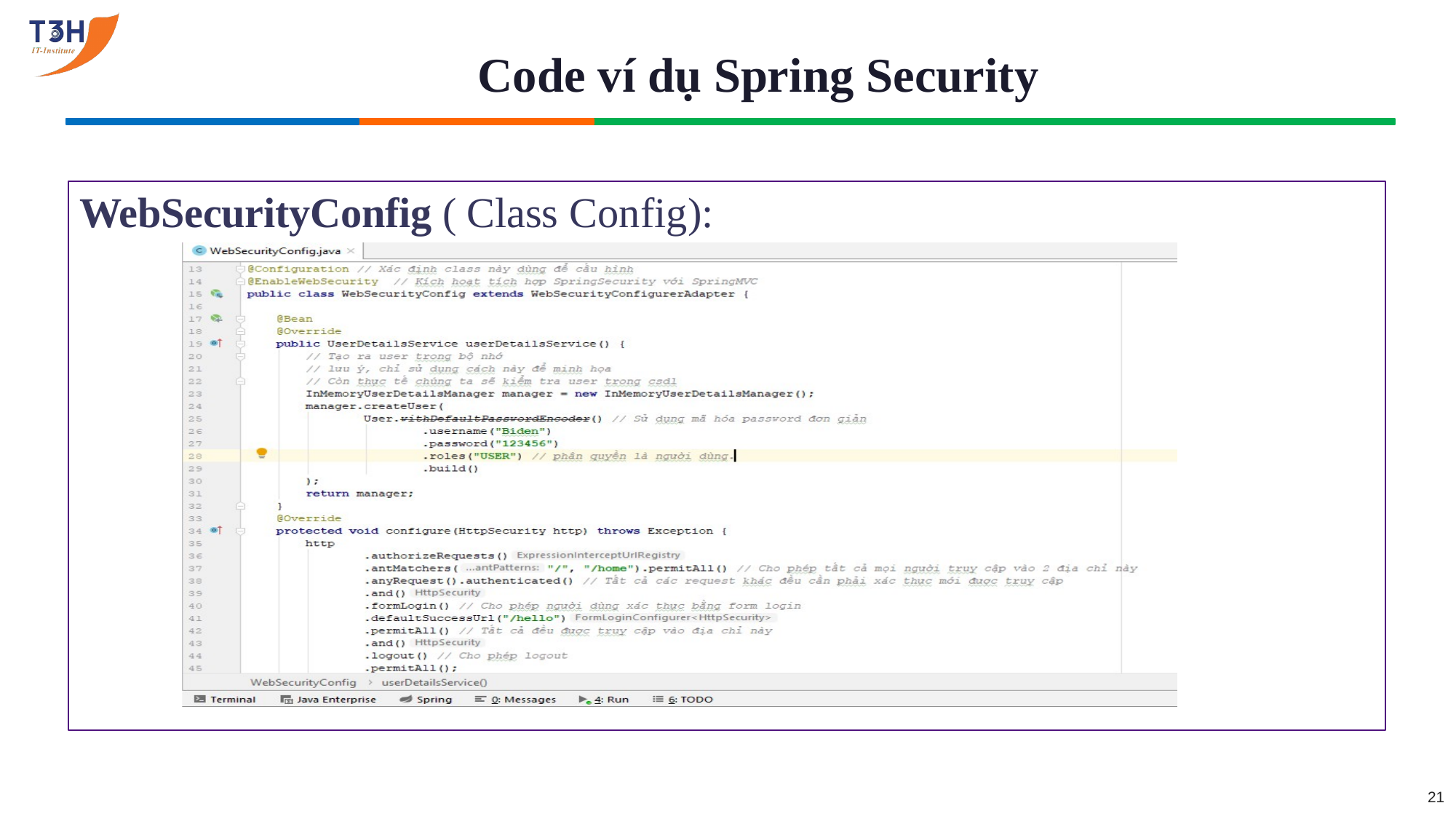

# Code ví dụ Spring Security

WebSecurityConfig ( Class Config):

21